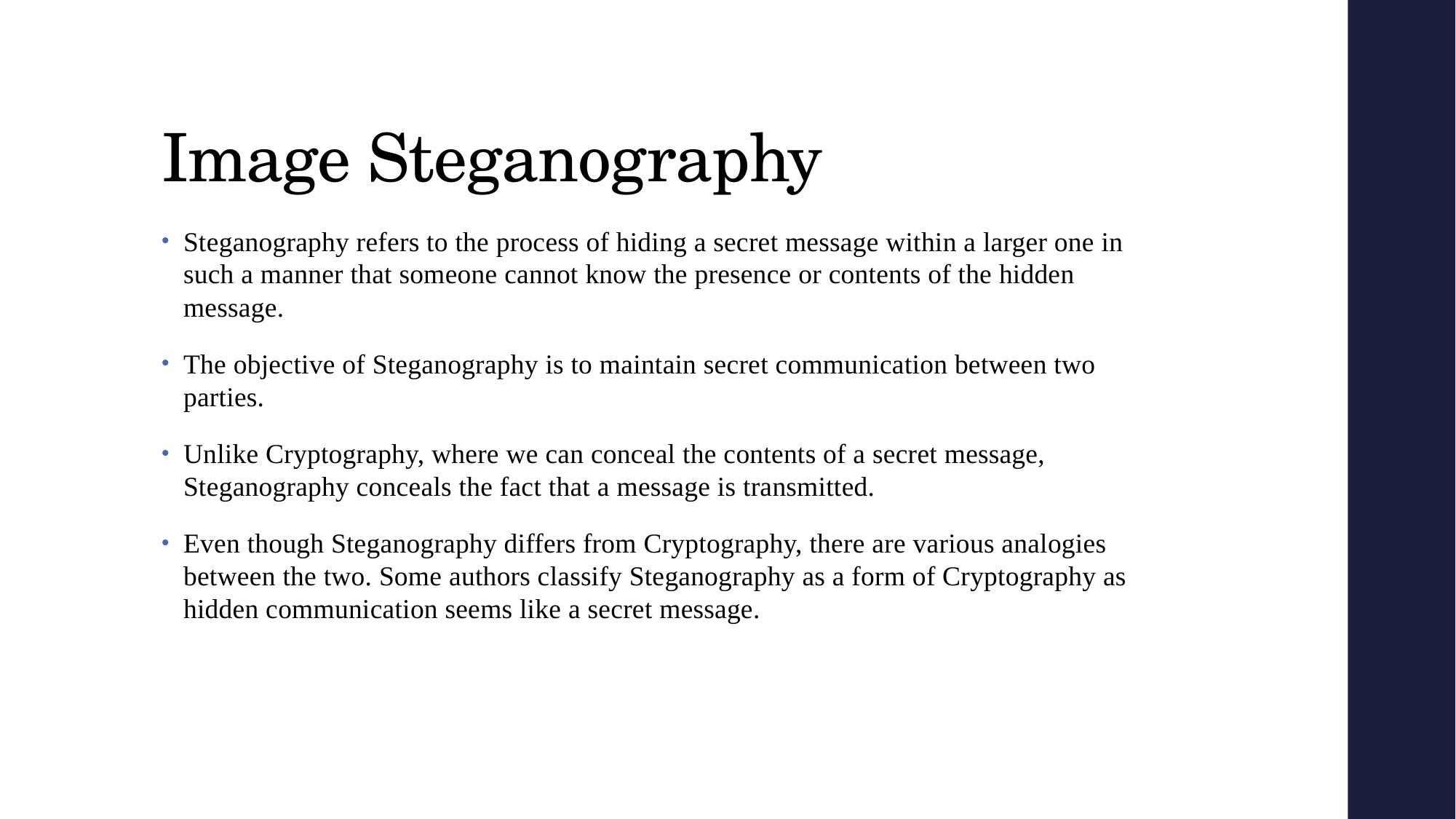

# Image Steganography
Steganography refers to the process of hiding a secret message within a larger one in such a manner that someone cannot know the presence or contents of the hidden message.
The objective of Steganography is to maintain secret communication between two parties.
Unlike Cryptography, where we can conceal the contents of a secret message, Steganography conceals the fact that a message is transmitted.
Even though Steganography differs from Cryptography, there are various analogies between the two. Some authors classify Steganography as a form of Cryptography as hidden communication seems like a secret message.